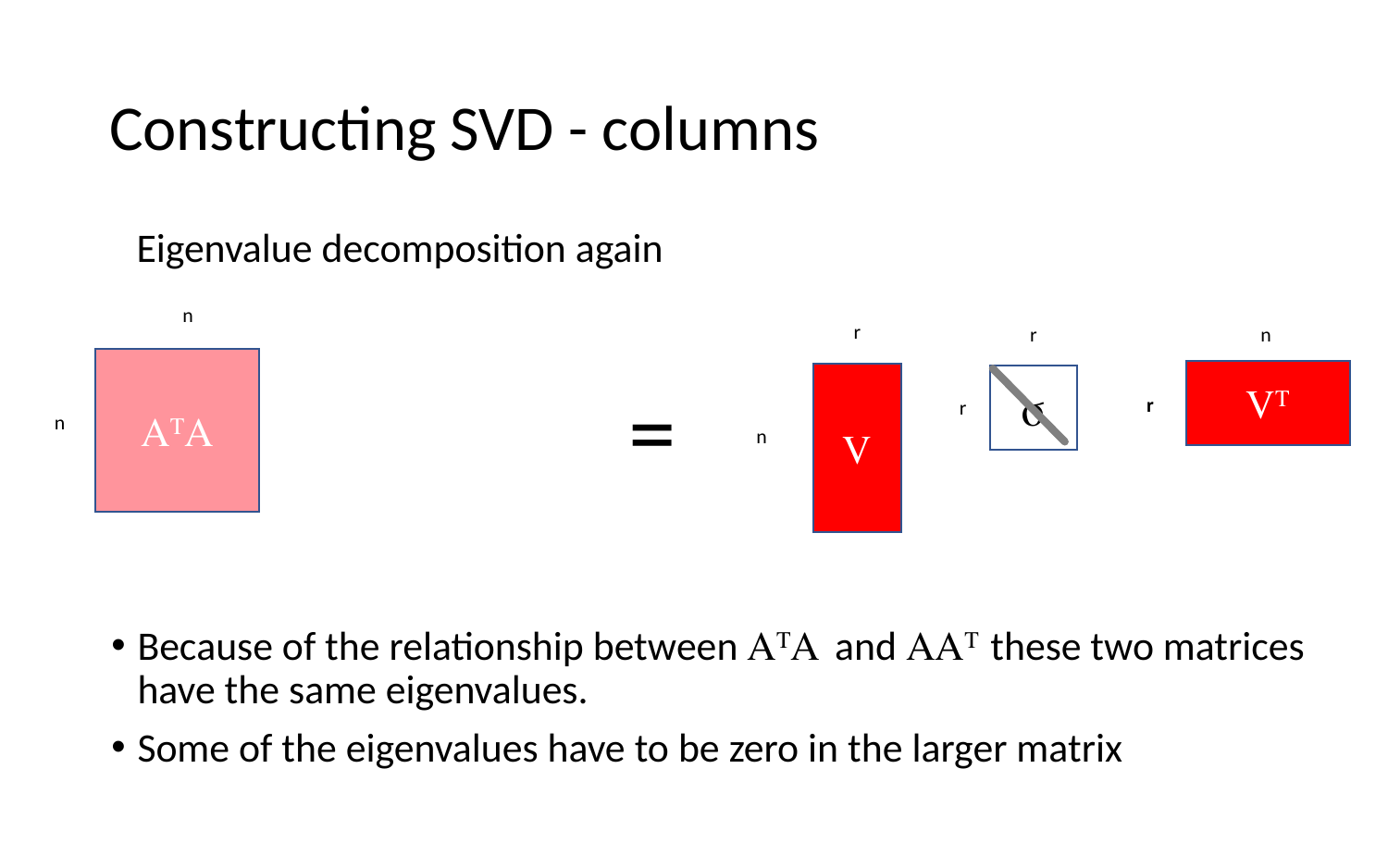

# Constructing SVD - columns
Eigenvalue decomposition again
n
r
r
n
ATA
VT
V
=
σ
r
r
n
n
Because of the relationship between ATA  and AAT  these two matrices have the same eigenvalues.
Some of the eigenvalues have to be zero in the larger matrix